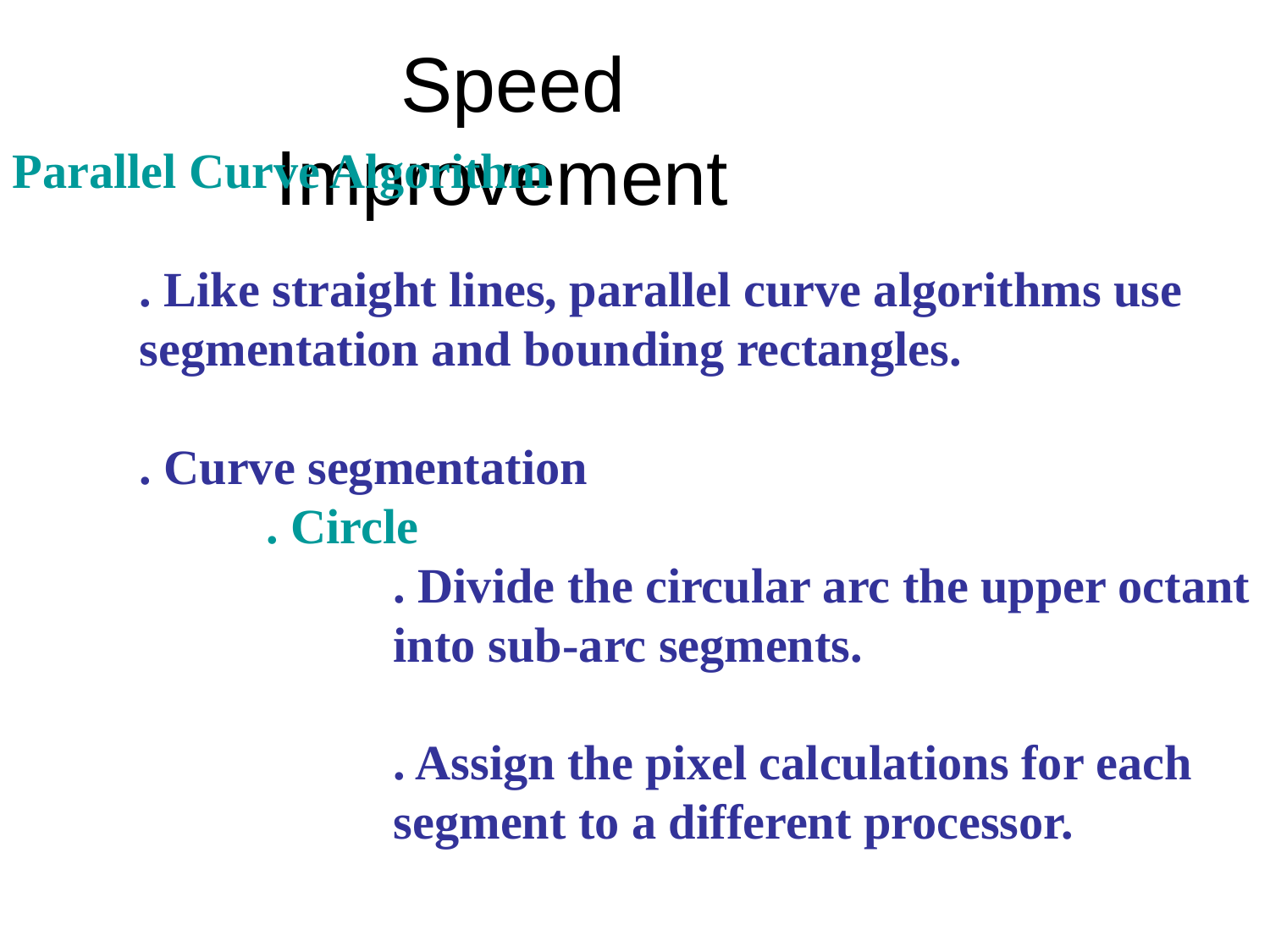

# Speed Improvement
Parallel Curve Algorithm

	. Like straight lines, parallel curve algorithms use 	segmentation and bounding rectangles.

	. Curve segmentation
		. Circle
			. Divide the circular arc the upper octant 			into sub-arc segments.

			. Assign the pixel calculations for each 			segment to a different processor.